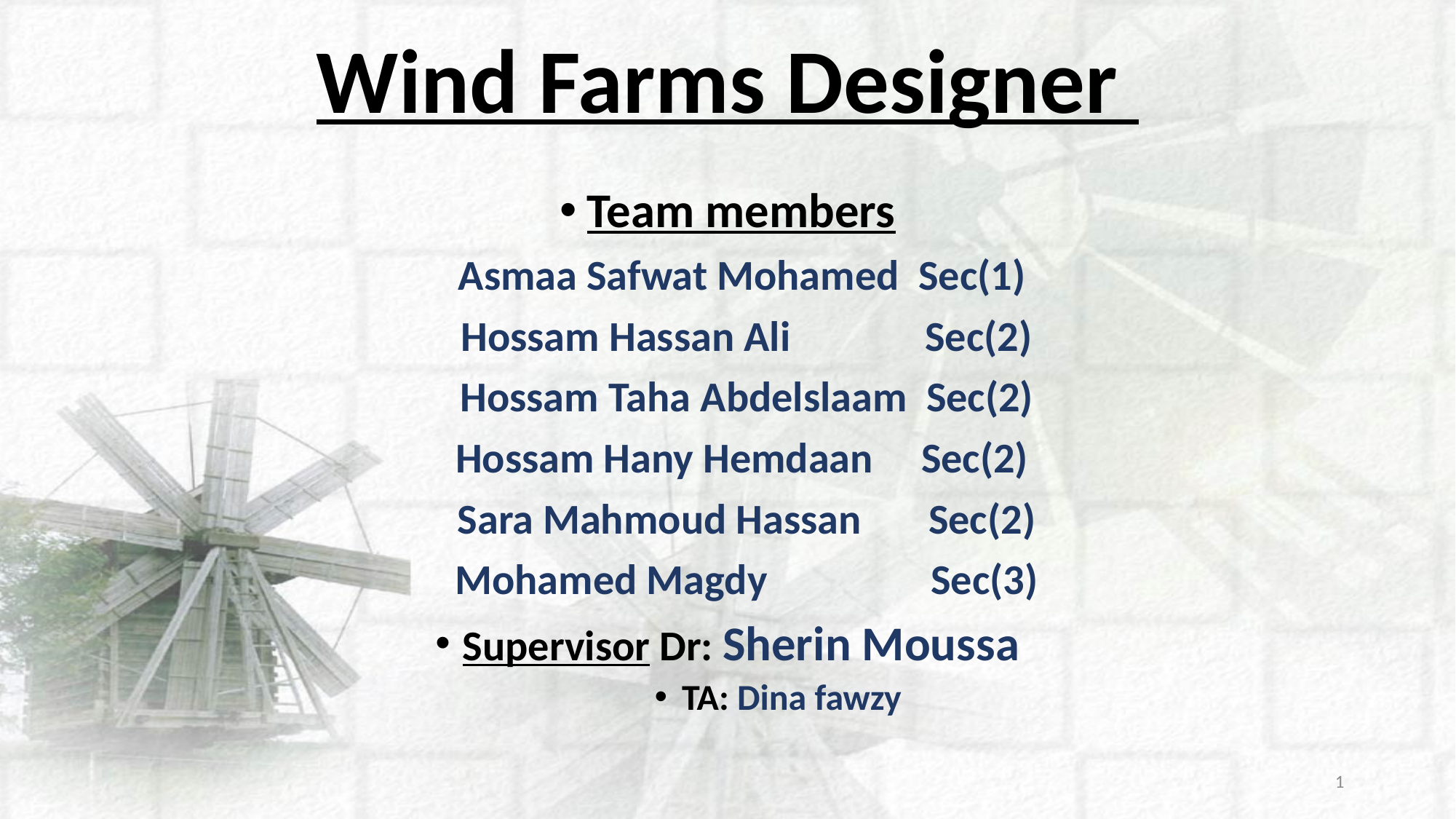

# Wind Farms Designer
Team members
   Asmaa Safwat Mohamed  Sec(1)
    Hossam Hassan Ali              Sec(2)
    Hossam Taha Abdelslaam  Sec(2)
    Hossam Hany Hemdaan     Sec(2)
    Sara Mahmoud Hassan       Sec(2)
    Mohamed Magdy                 Sec(3)
Supervisor Dr: Sherin Moussa
TA: Dina fawzy

1